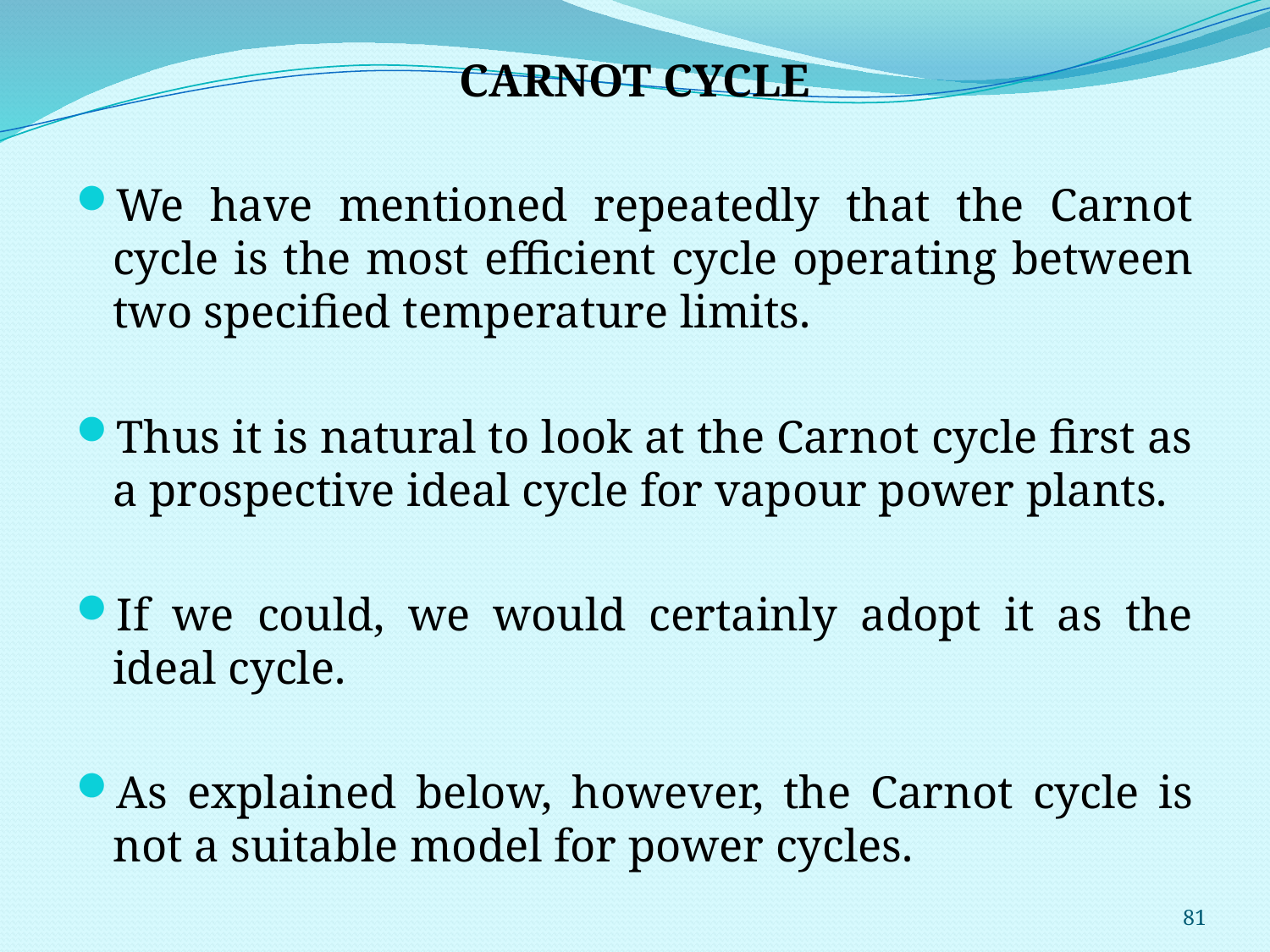

CARNOT CYCLE

We have mentioned repeatedly that the Carnot cycle is the most efficient cycle operating between two specified temperature limits.

Thus it is natural to look at the Carnot cycle first as a prospective ideal cycle for vapour power plants.

If we could, we would certainly adopt it as the ideal cycle.

As explained below, however, the Carnot cycle is not a suitable model for power cycles.

81